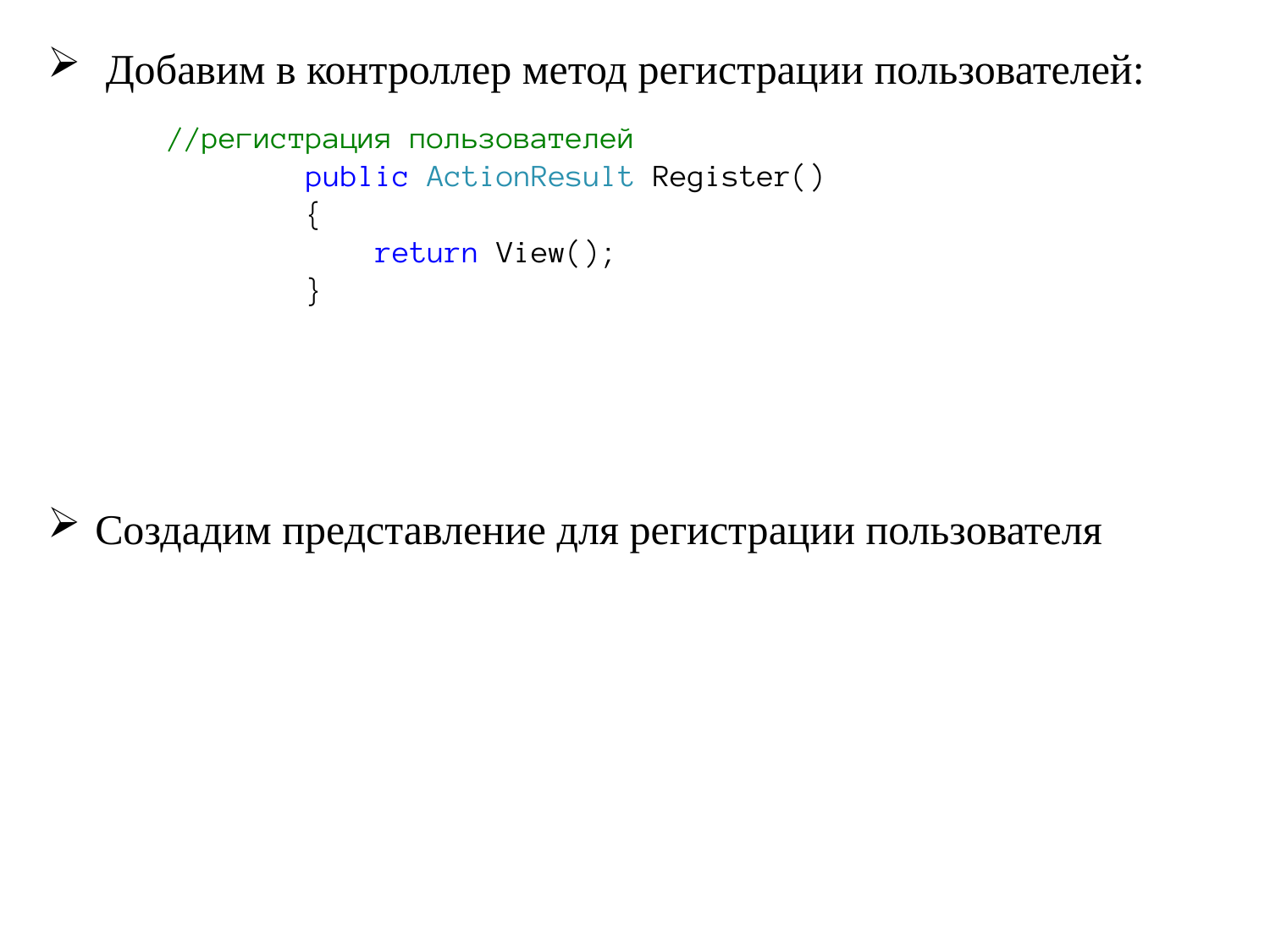

Добавим в контроллер метод регистрации пользователей:
//регистрация пользователей
        public ActionResult Register()
        {
            return View();
        }
Создадим представление для регистрации пользователя